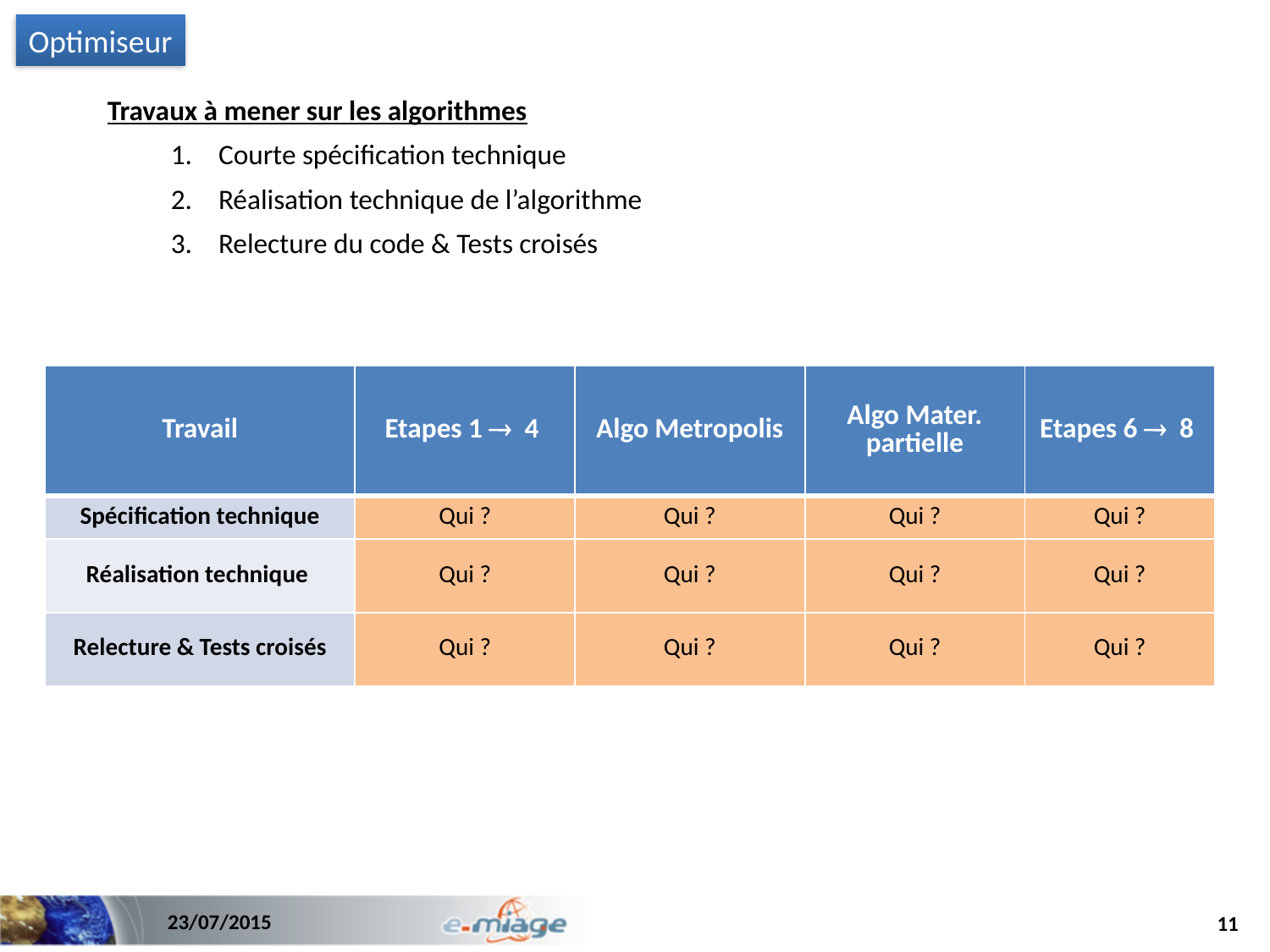

Optimiseur
Travaux à mener sur les algorithmes
Courte spécification technique
Réalisation technique de l’algorithme
Relecture du code & Tests croisés
| Travail | Etapes 1 → 4 | Algo Metropolis | Algo Mater. partielle | Etapes 6 → 8 |
| --- | --- | --- | --- | --- |
| Spécification technique | Qui ? | Qui ? | Qui ? | Qui ? |
| Réalisation technique | Qui ? | Qui ? | Qui ? | Qui ? |
| Relecture & Tests croisés | Qui ? | Qui ? | Qui ? | Qui ? |